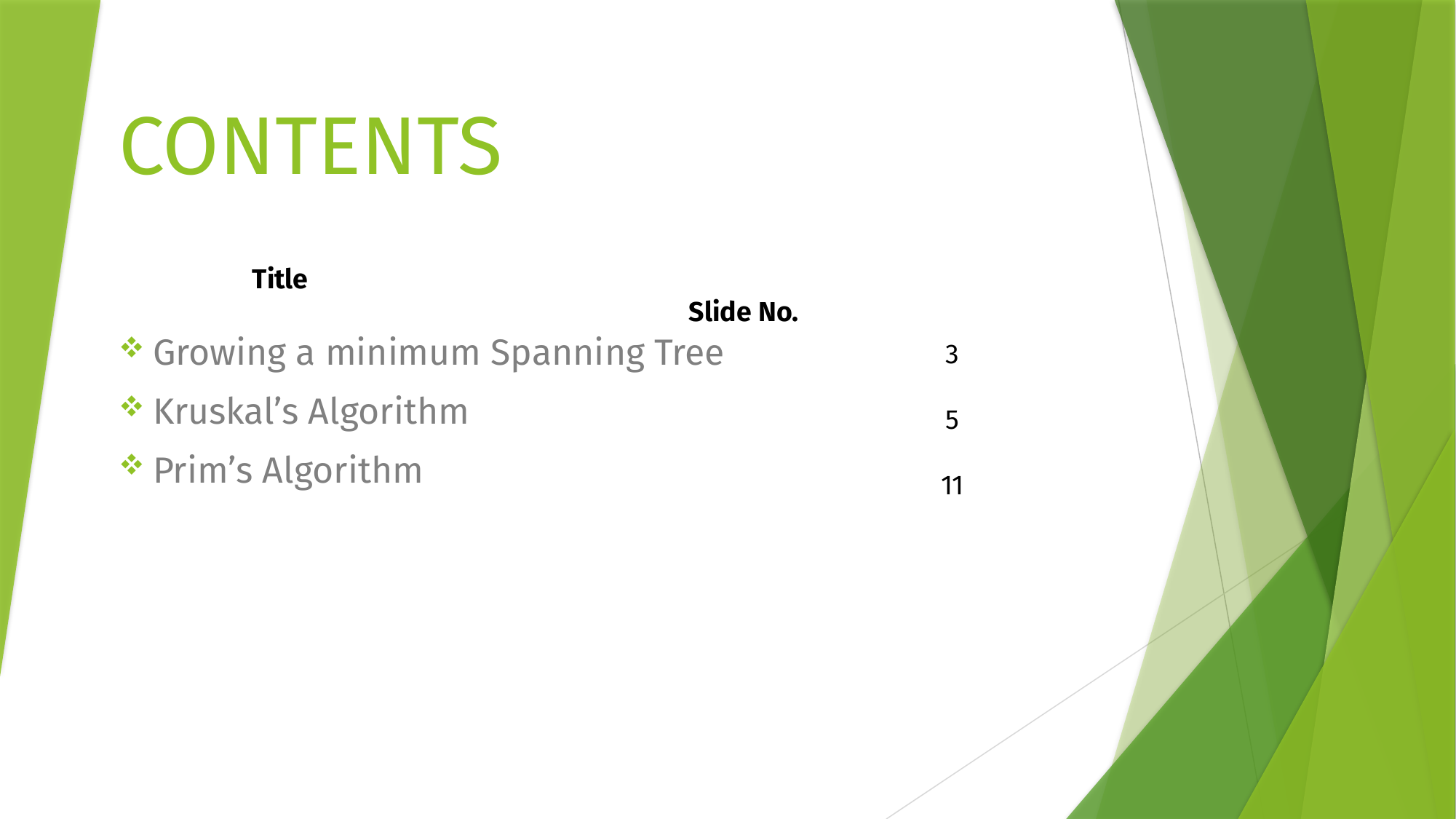

# CONTENTS
Growing a minimum Spanning Tree
Kruskal’s Algorithm
Prim’s Algorithm
	Title												Slide No.
3

5

11